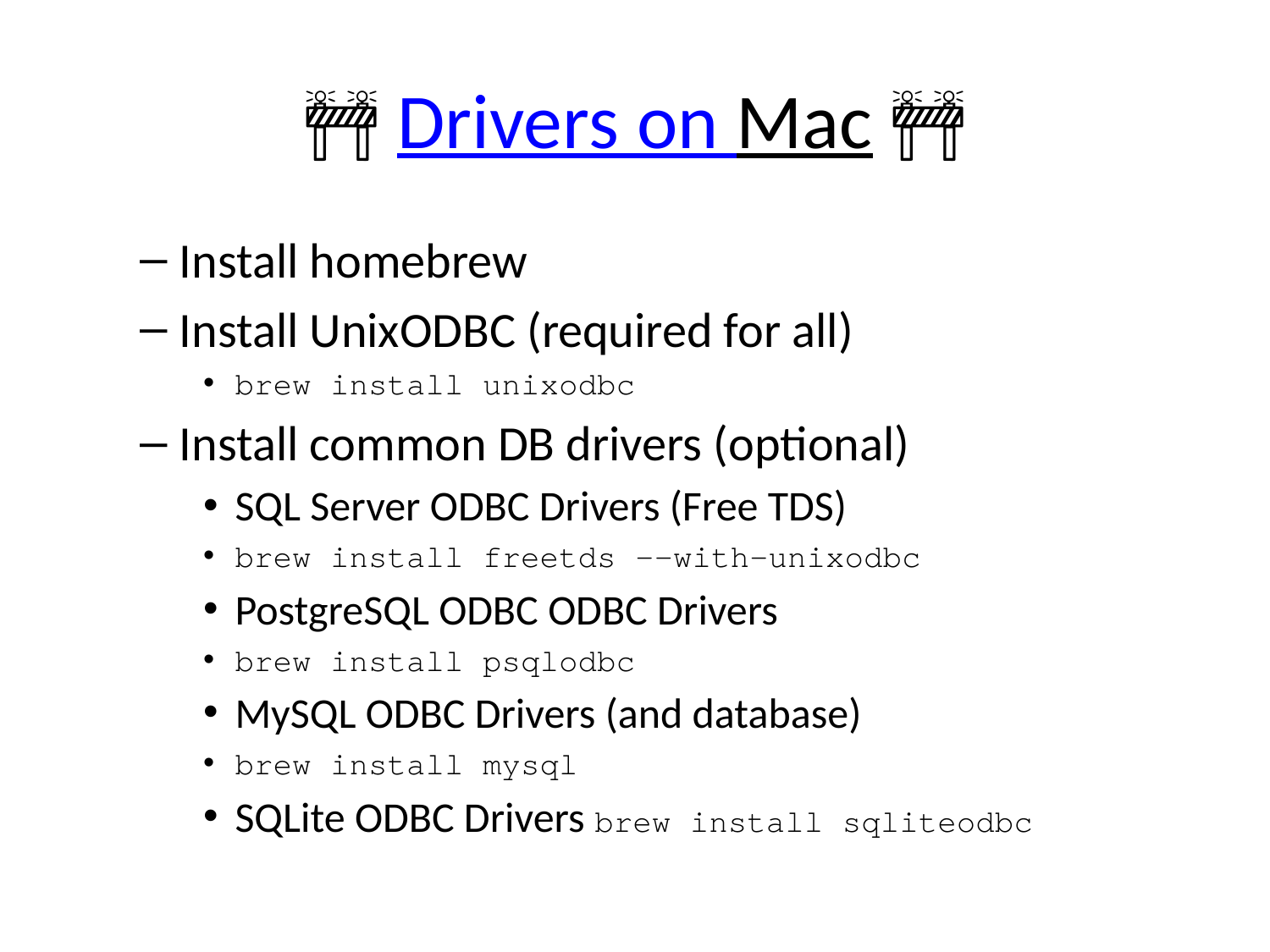

# 🚧 Drivers on Mac 🚧
Install homebrew
Install UnixODBC (required for all)
brew install unixodbc
Install common DB drivers (optional)
SQL Server ODBC Drivers (Free TDS)
brew install freetds --with-unixodbc
PostgreSQL ODBC ODBC Drivers
brew install psqlodbc
MySQL ODBC Drivers (and database)
brew install mysql
SQLite ODBC Drivers brew install sqliteodbc